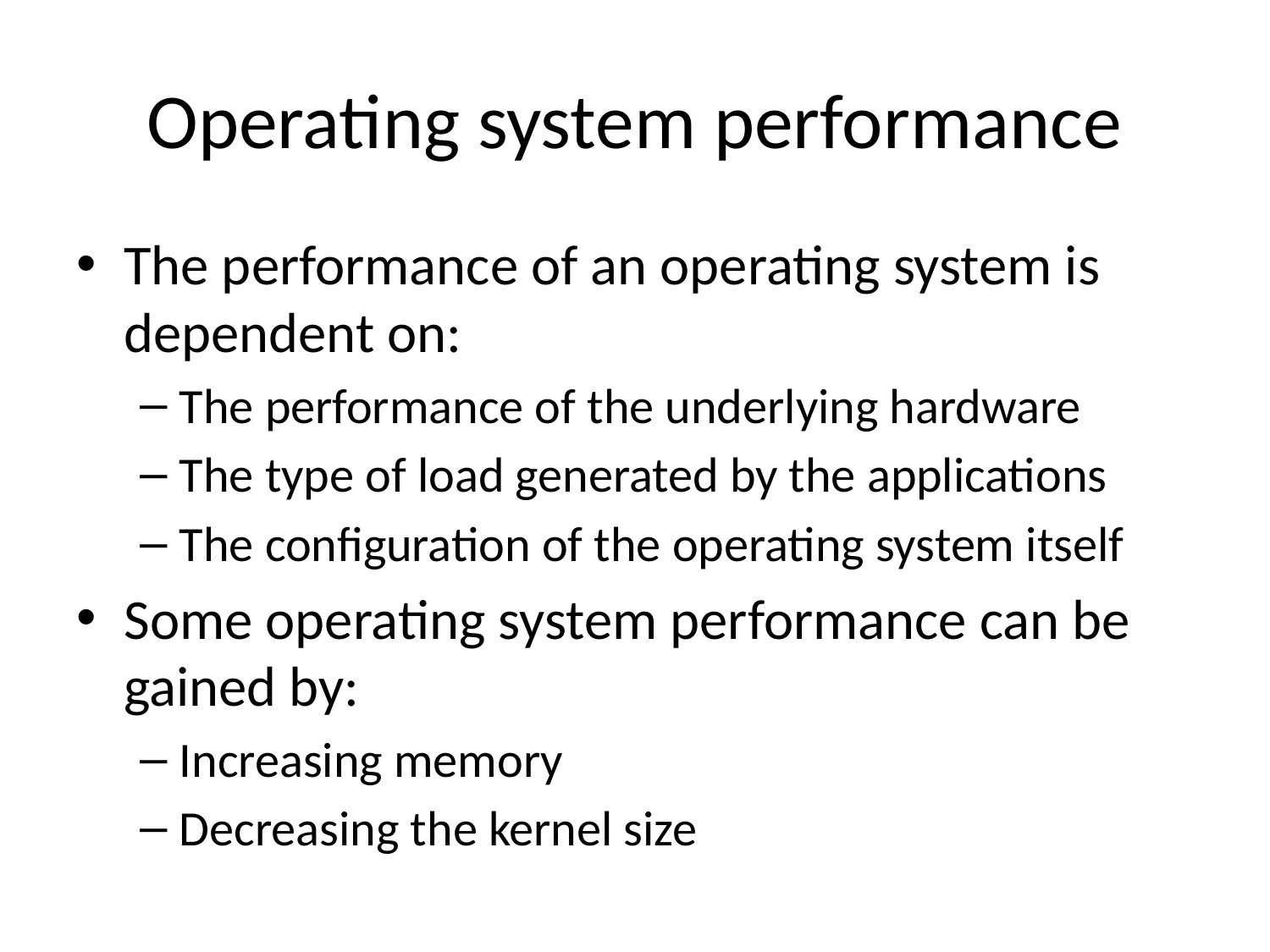

# Operating system performance
The performance of an operating system is dependent on:
The performance of the underlying hardware
The type of load generated by the applications
The configuration of the operating system itself
Some operating system performance can be gained by:
Increasing memory
Decreasing the kernel size